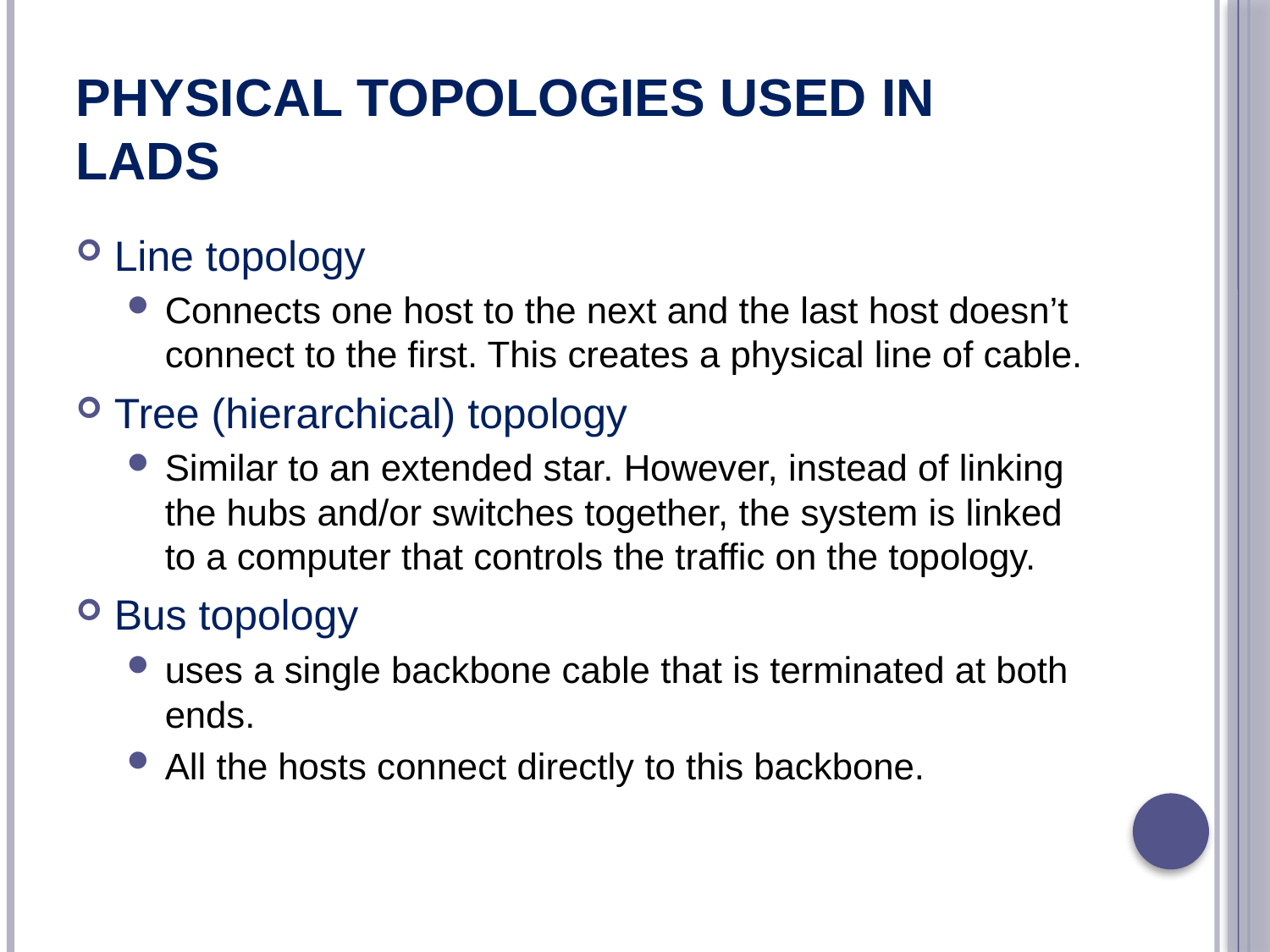

# PHYSICAL TOPOLOGIES USED IN LADs
Line topology
Connects one host to the next and the last host doesn’t connect to the first. This creates a physical line of cable.
Tree (hierarchical) topology
Similar to an extended star. However, instead of linking the hubs and/or switches together, the system is linked to a computer that controls the traffic on the topology.
Bus topology
uses a single backbone cable that is terminated at both ends.
All the hosts connect directly to this backbone.